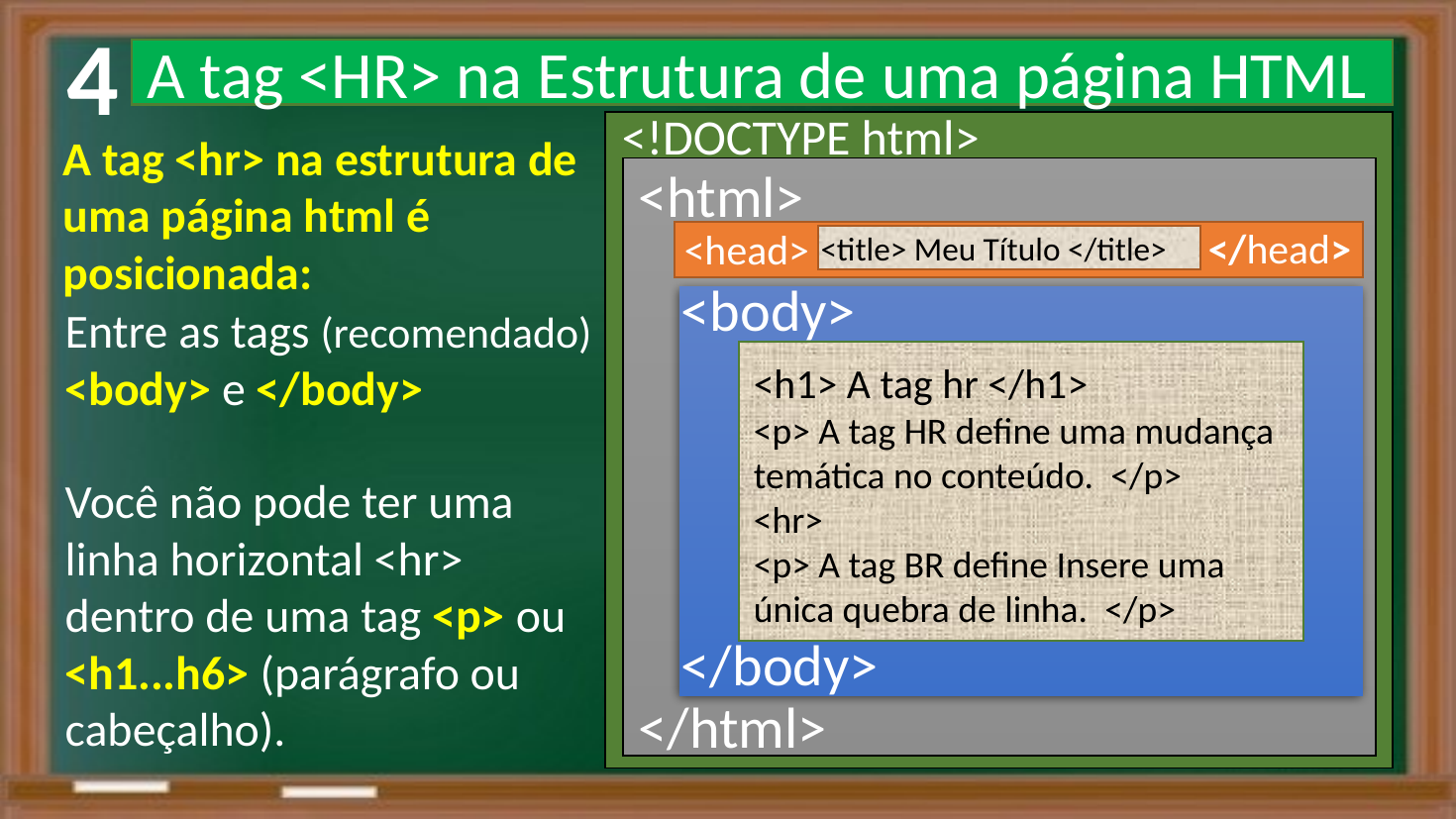

4
A tag <HR> na Estrutura de uma página HTML
<!DOCTYPE html>

A tag <hr> na estrutura de uma página html é posicionada:
<html>

</head>
<head>
<title> Meu Título </title>

<body>

Entre as tags (recomendado)
<body> e </body>

Você não pode ter uma linha horizontal <hr> dentro de uma tag <p> ou <h1...h6> (parágrafo ou cabeçalho).

<h1> A tag hr </h1>
<p> A tag HR define uma mudança temática no conteúdo.  </p>
<hr>
<p> A tag BR define Insere uma única quebra de linha.  </p>

</body>
</html>